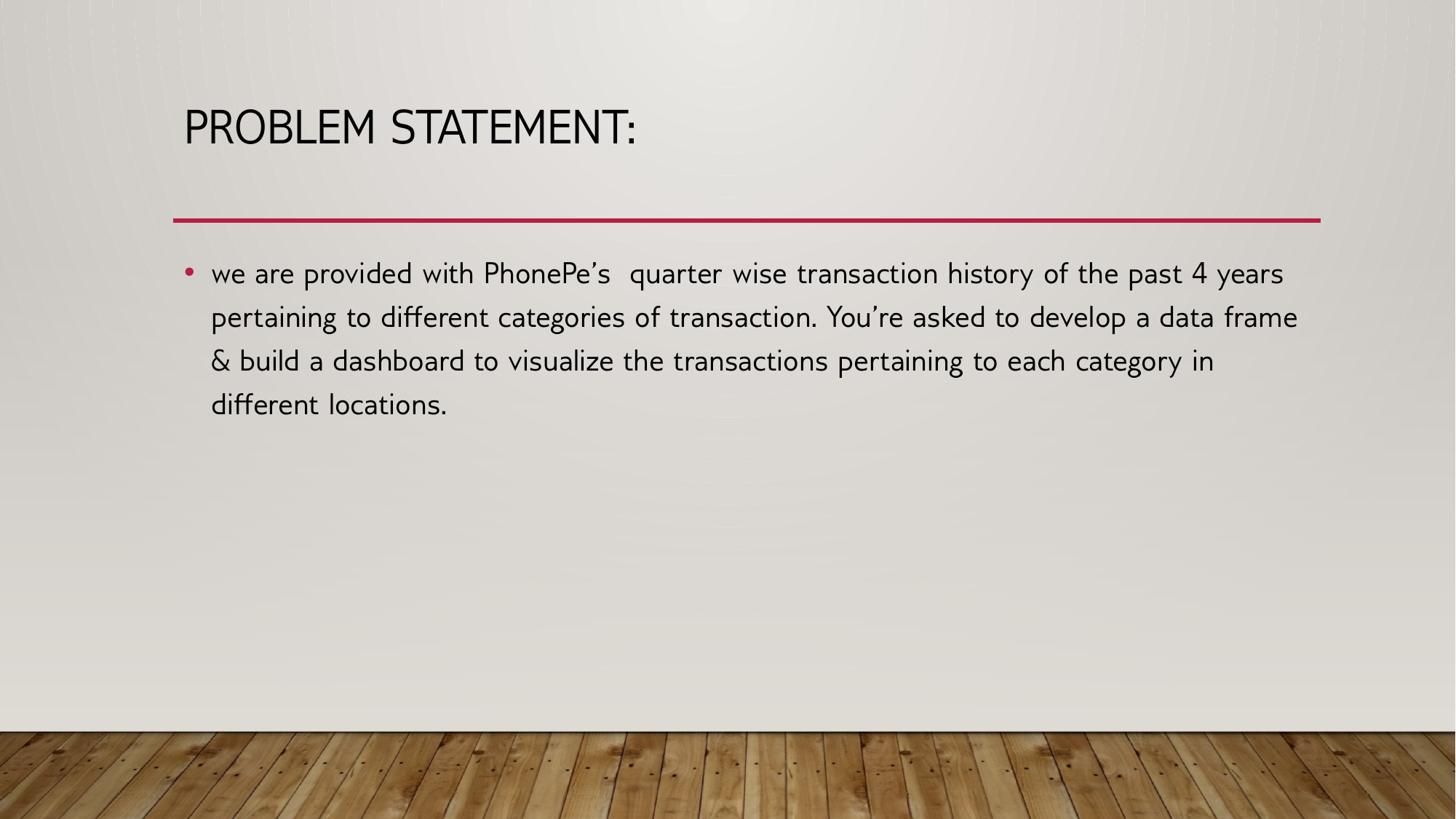

# Problem Statement:
we are provided with PhonePe’s  quarter wise transaction history of the past 4 years pertaining to different categories of transaction. You’re asked to develop a data frame & build a dashboard to visualize the transactions pertaining to each category in different locations.